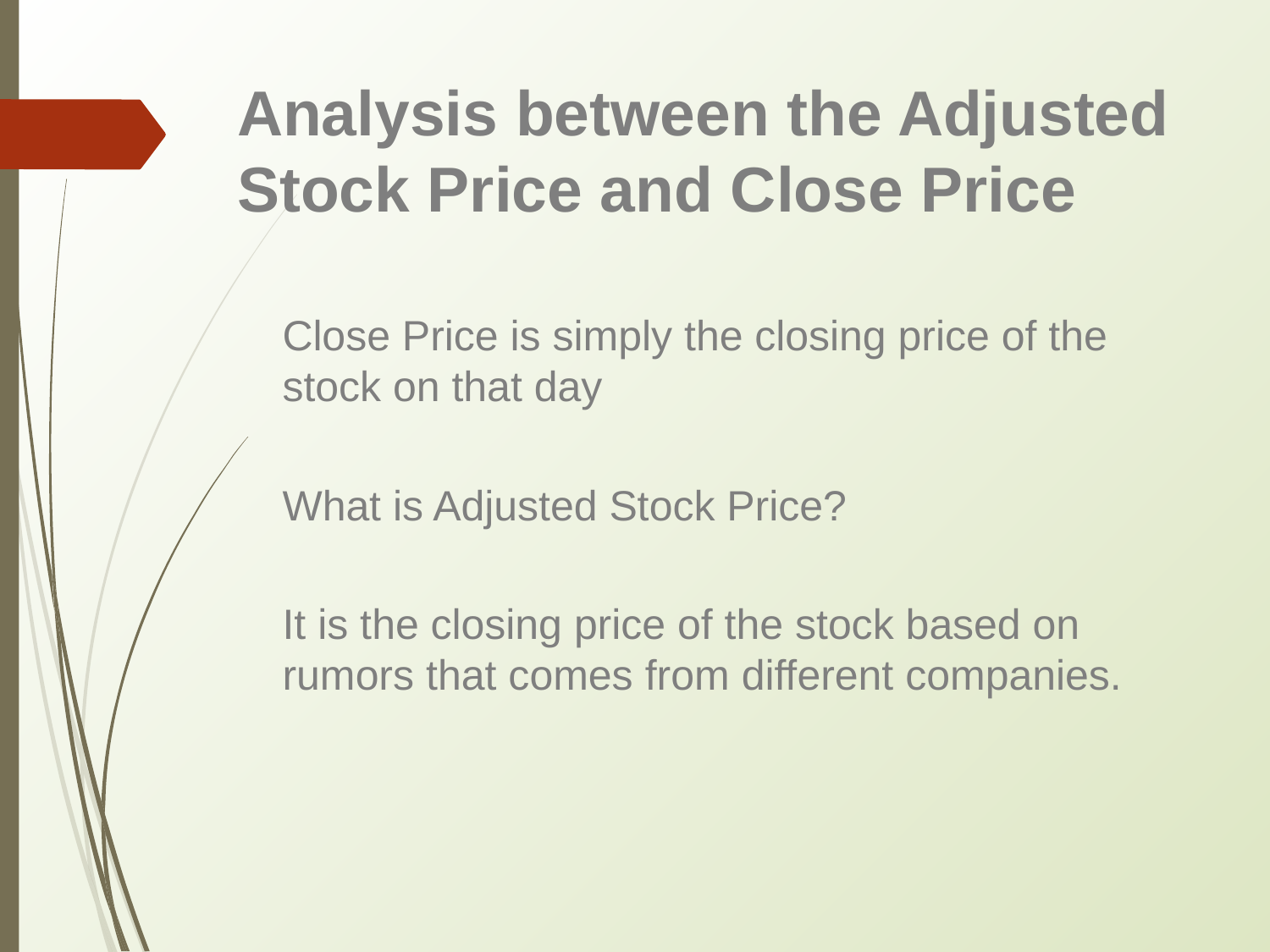

# Analysis between the Adjusted Stock Price and Close Price

Close Price is simply the closing price of the stock on that day

What is Adjusted Stock Price?

It is the closing price of the stock based on rumors that comes from different companies.